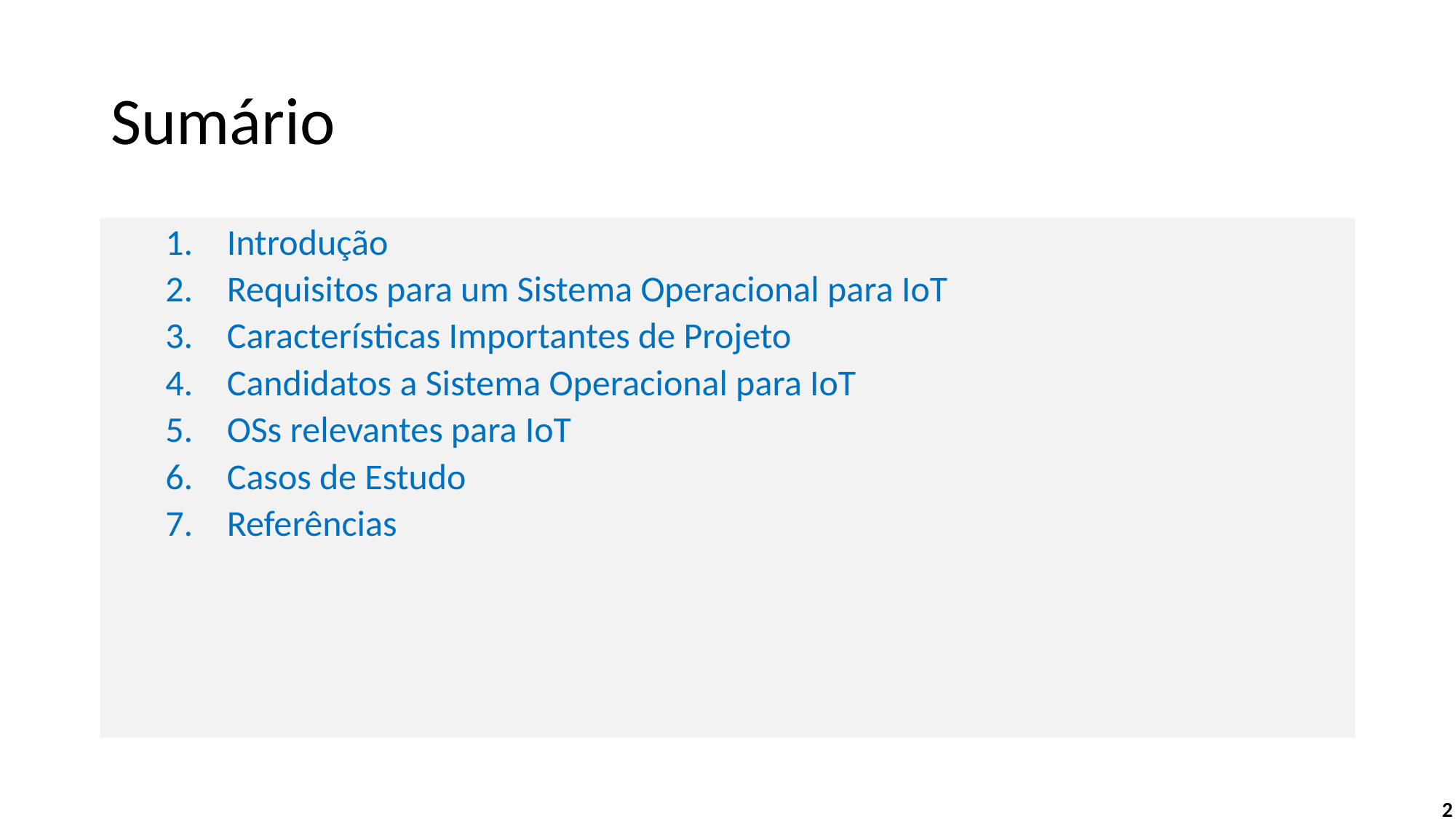

# Sumário
Introdução
Requisitos para um Sistema Operacional para IoT
Características Importantes de Projeto
Candidatos a Sistema Operacional para IoT
OSs relevantes para IoT
Casos de Estudo
Referências